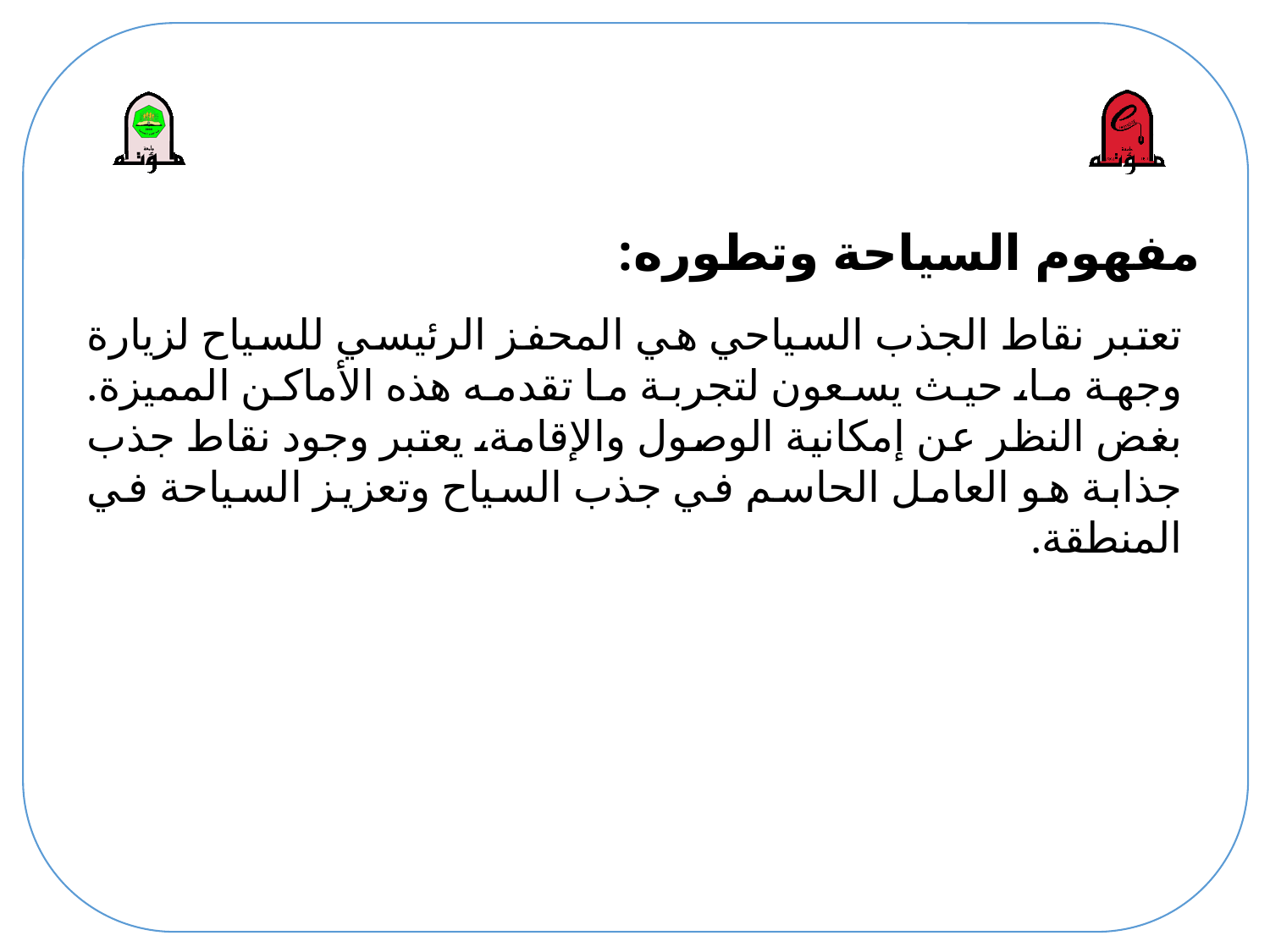

# مفهوم السياحة وتطوره:
تعتبر نقاط الجذب السياحي هي المحفز الرئيسي للسياح لزيارة وجهة ما، حيث يسعون لتجربة ما تقدمه هذه الأماكن المميزة. بغض النظر عن إمكانية الوصول والإقامة، يعتبر وجود نقاط جذب جذابة هو العامل الحاسم في جذب السياح وتعزيز السياحة في المنطقة.